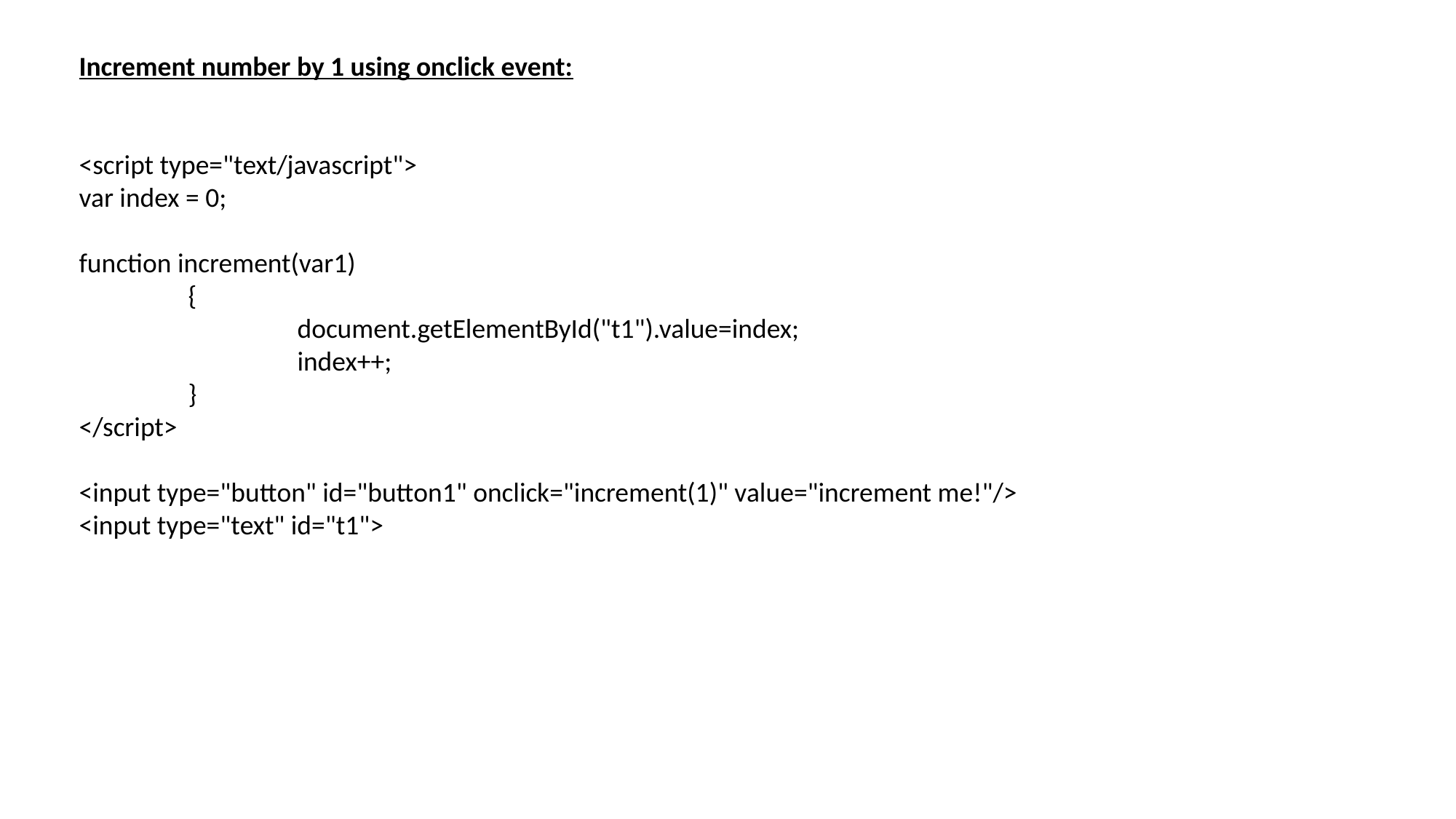

Increment number by 1 using onclick event:

<script type="text/javascript">
var index = 0;

function increment(var1)
	{
		document.getElementById("t1").value=index;
		index++;
	}
</script>

<input type="button" id="button1" onclick="increment(1)" value="increment me!"/>
<input type="text" id="t1">